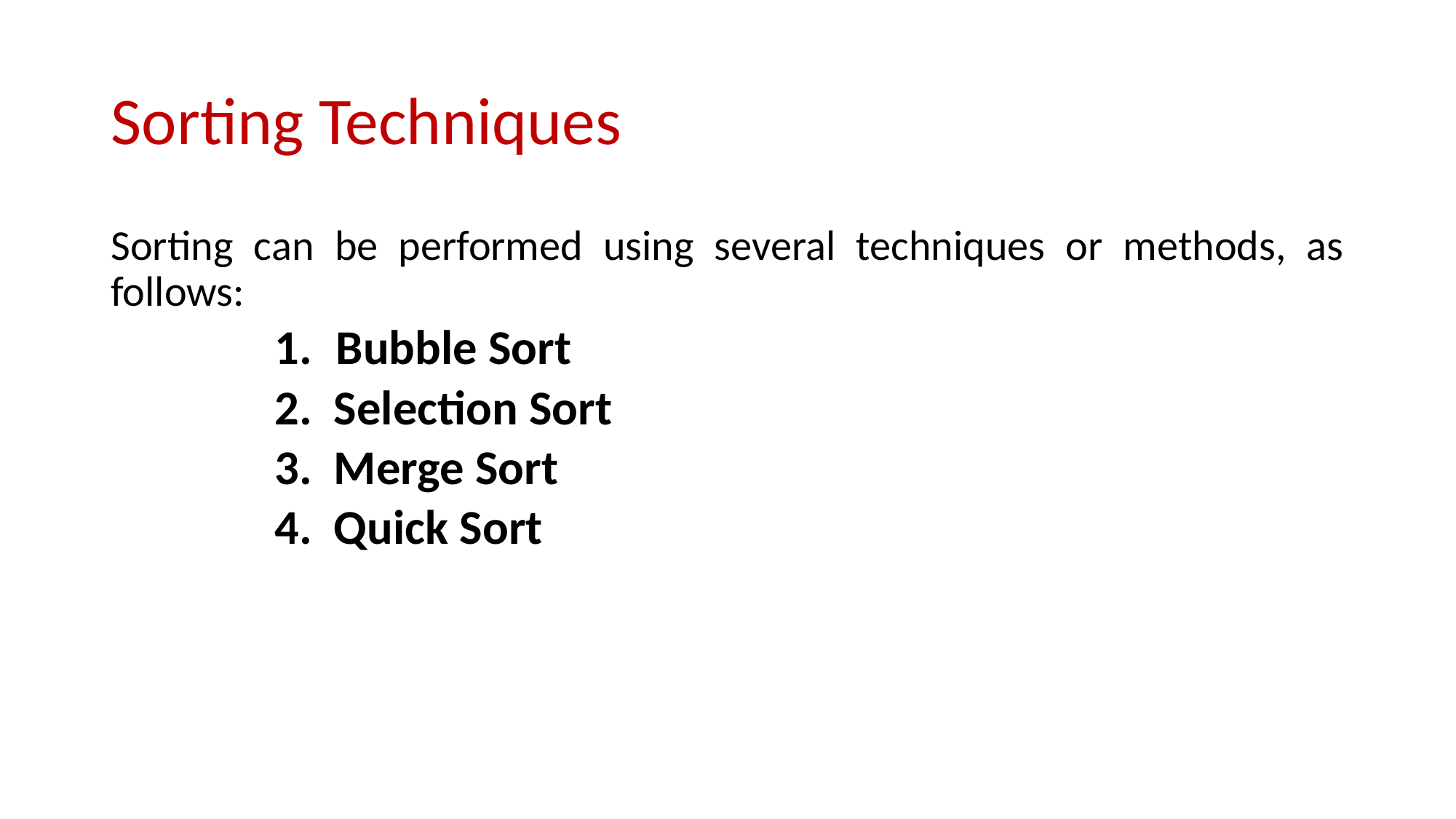

# Sorting Techniques
Sorting can be performed using several techniques or methods, as follows:
Bubble Sort
2.  Selection Sort
3.  Merge Sort
4.  Quick Sort